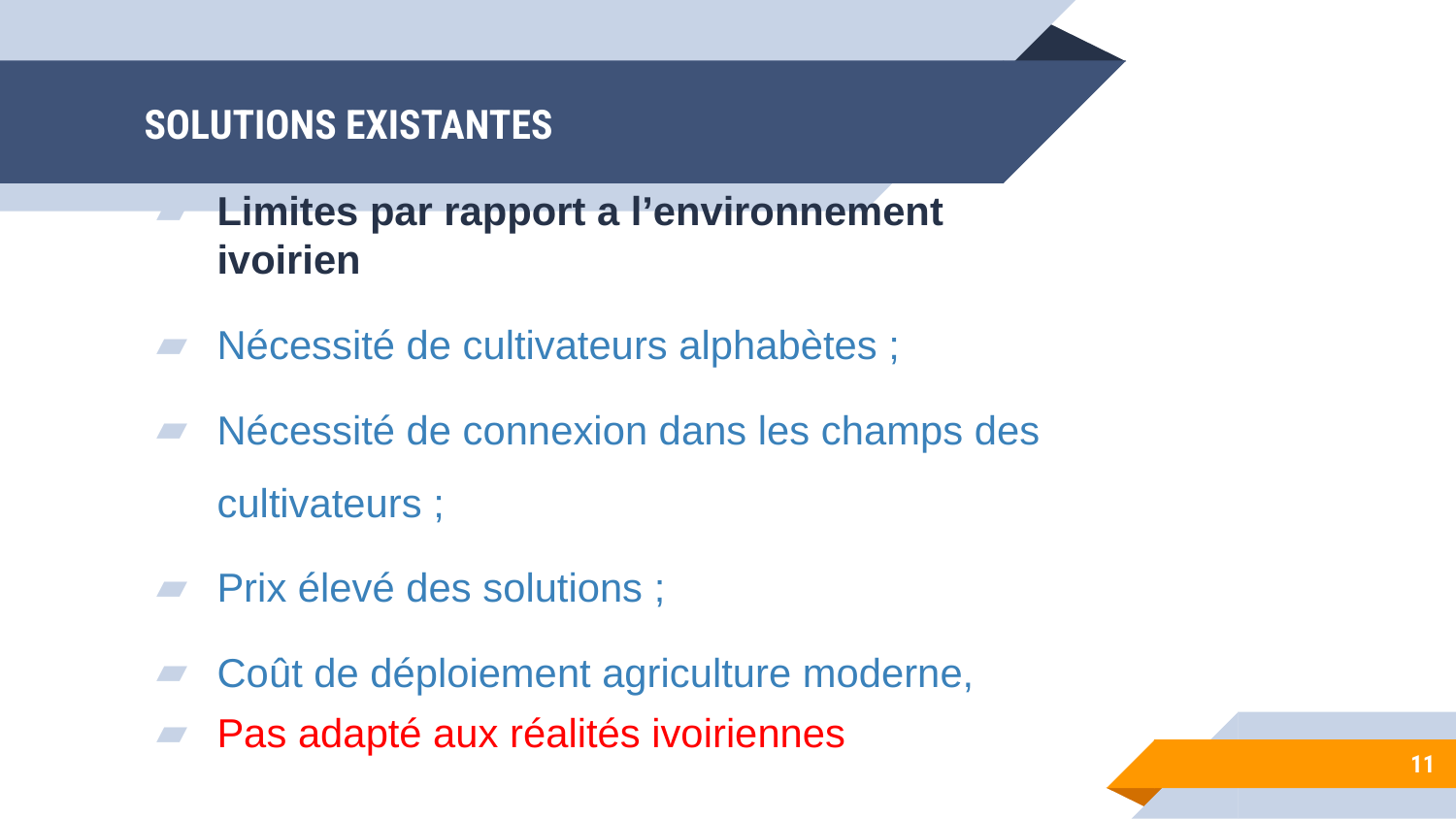

# SOLUTIONS EXISTANTES
Limites par rapport a l’environnement ivoirien
Nécessité de cultivateurs alphabètes ;
Nécessité de connexion dans les champs des cultivateurs ;
Prix élevé des solutions ;
Coût de déploiement agriculture moderne,
Pas adapté aux réalités ivoiriennes

11